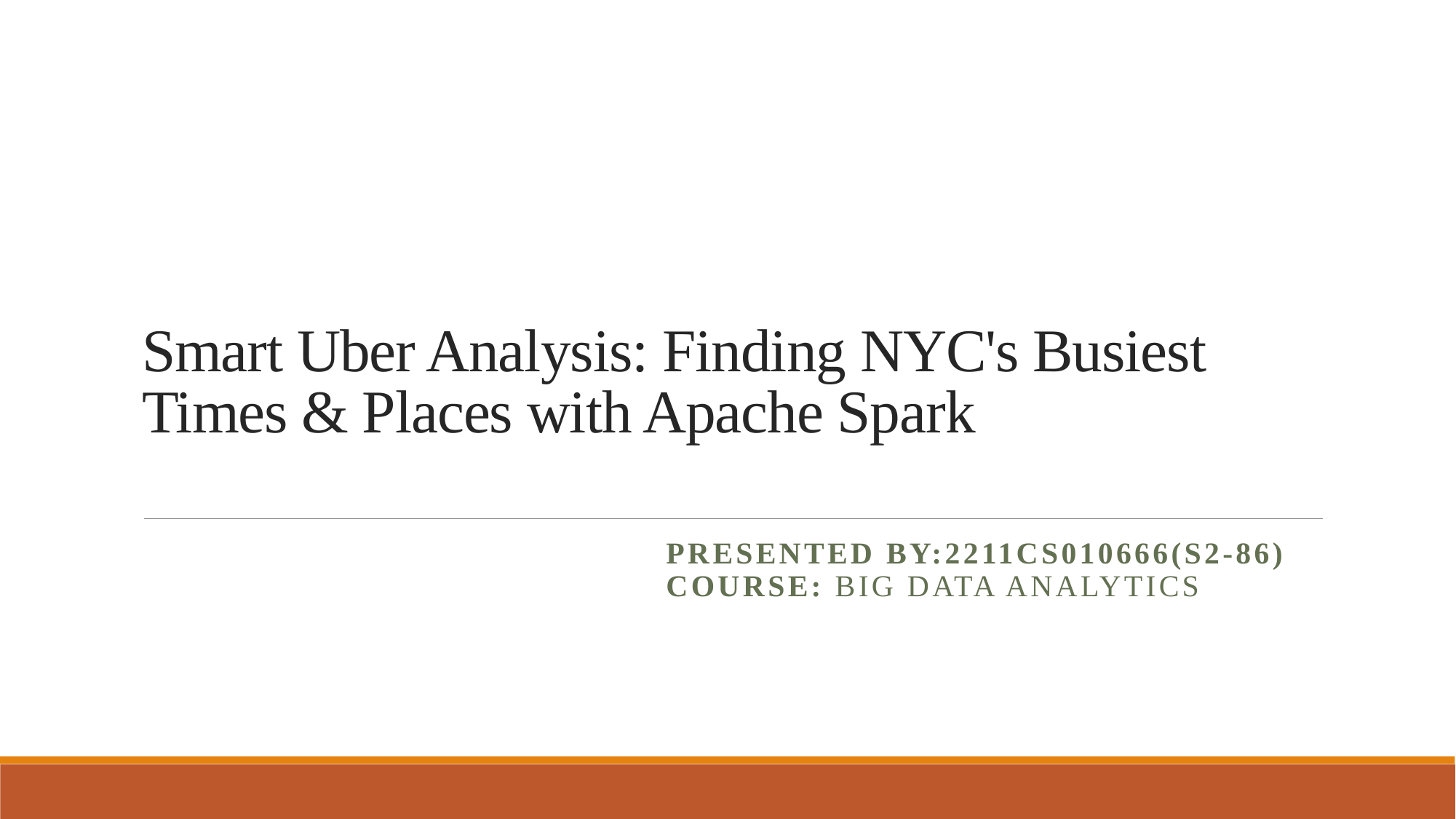

# Smart Uber Analysis: Finding NYC's Busiest Times & Places with Apache Spark
                                                 Presented by:2211CS010666(s2-86)
                                                 Course: Big Data Analytics